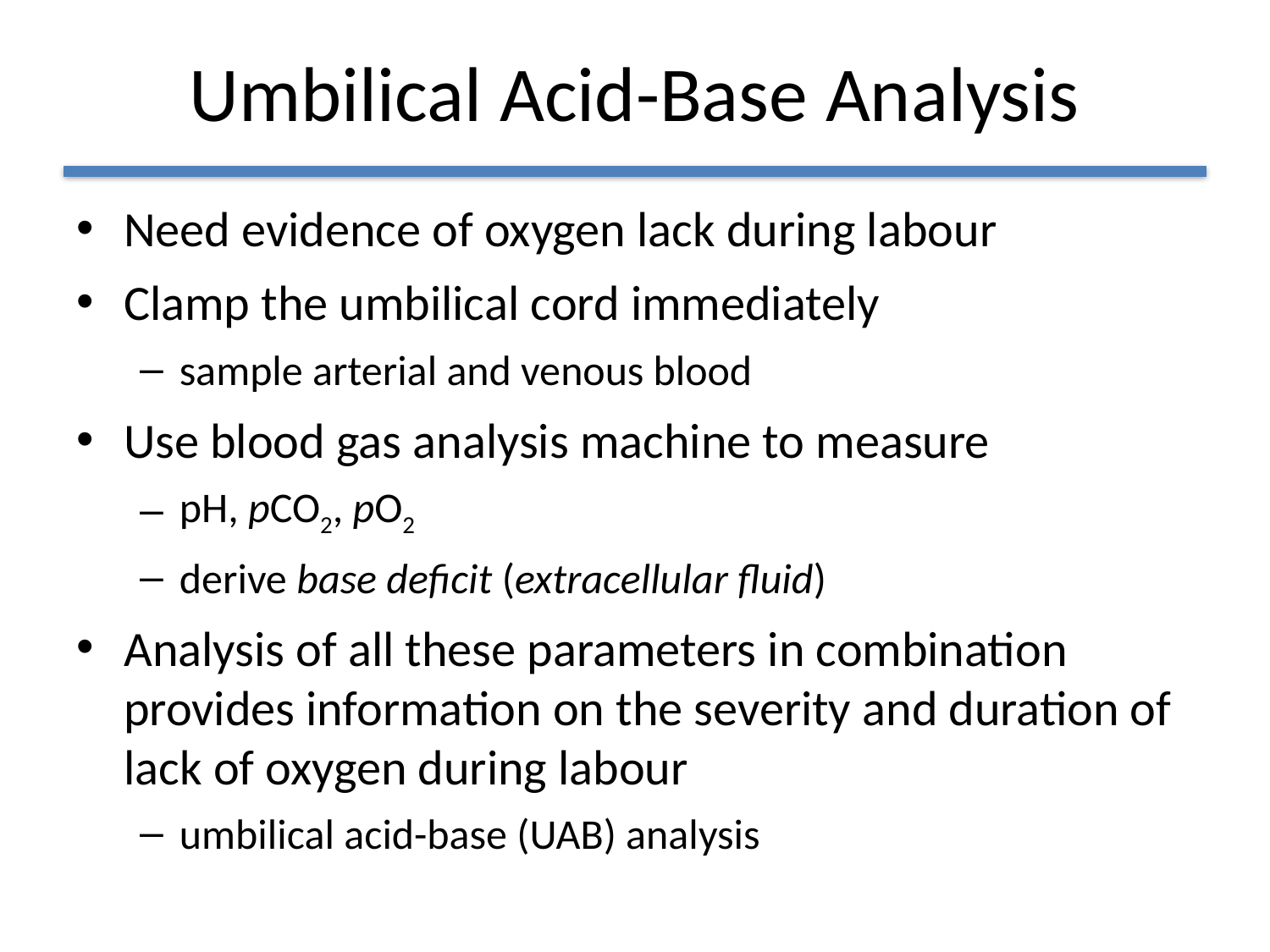

# Umbilical Acid-Base Analysis
Need evidence of oxygen lack during labour
Clamp the umbilical cord immediately
sample arterial and venous blood
Use blood gas analysis machine to measure
pH, pCO2, pO2
derive base deficit (extracellular fluid)
Analysis of all these parameters in combination provides information on the severity and duration of lack of oxygen during labour
umbilical acid-base (UAB) analysis